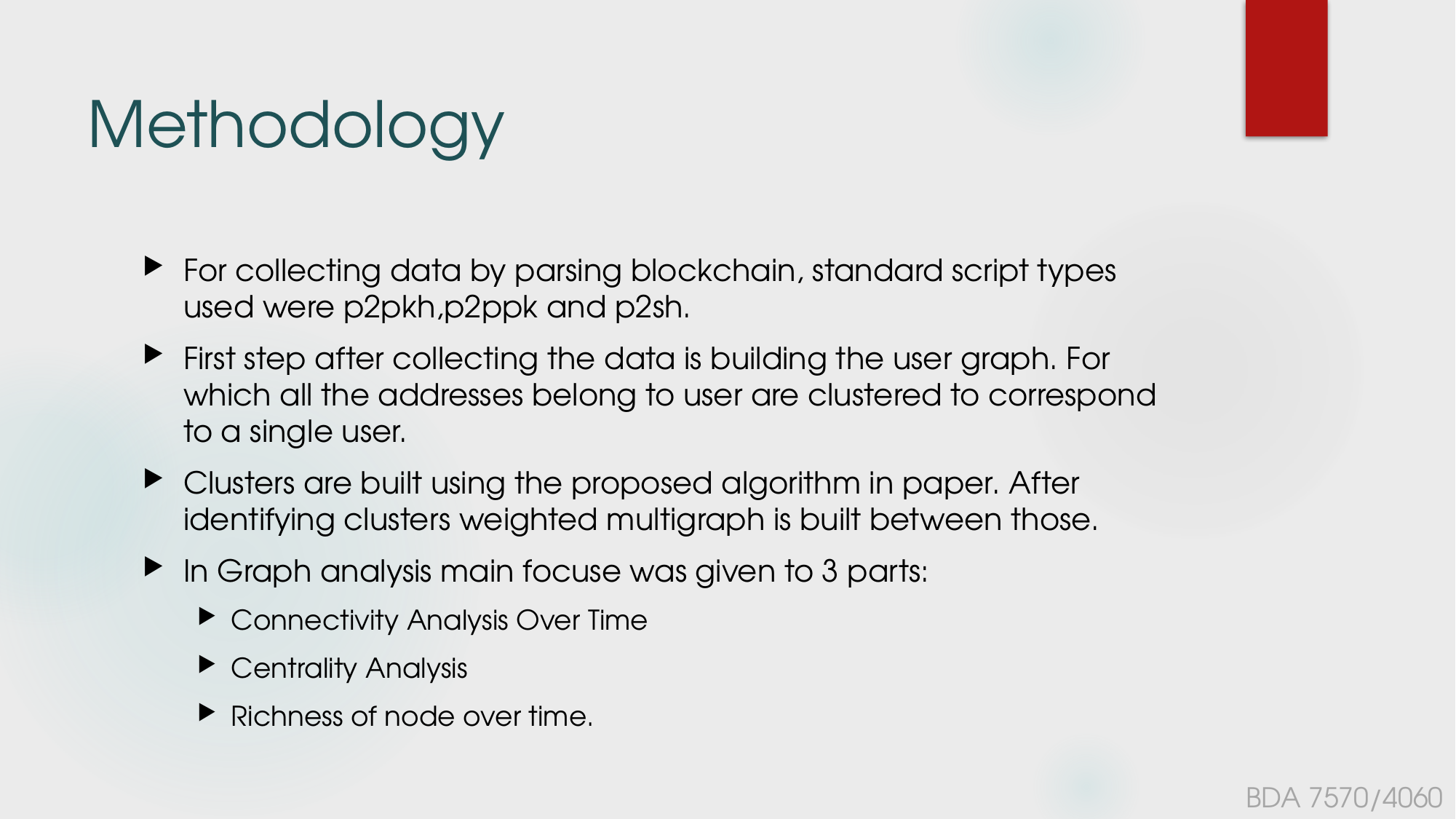

# Methodology
For collecting data by parsing blockchain, standard script types used were p2pkh,p2ppk and p2sh.
First step after collecting the data is building the user graph. For which all the addresses belong to user are clustered to correspond to a single user.
Clusters are built using the proposed algorithm in paper. After identifying clusters weighted multigraph is built between those.
In Graph analysis main focuse was given to 3 parts:
Connectivity Analysis Over Time
Centrality Analysis
Richness of node over time.
BDA 7570/4060